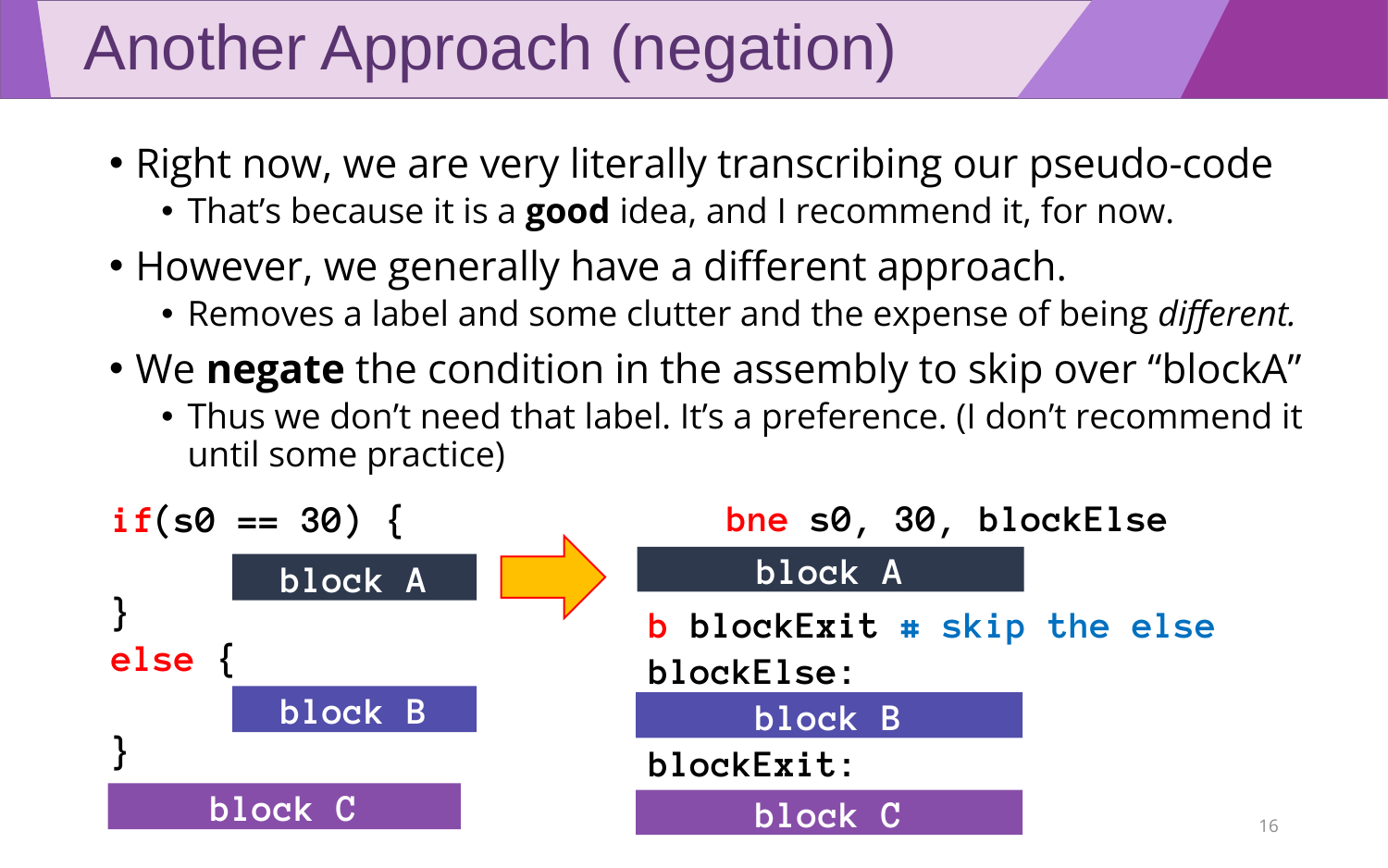

# Another Approach (negation)
Right now, we are very literally transcribing our pseudo-code
That’s because it is a good idea, and I recommend it, for now.
However, we generally have a different approach.
Removes a label and some clutter and the expense of being different.
We negate the condition in the assembly to skip over “blockA”
Thus we don’t need that label. It’s a preference. (I don’t recommend it until some practice)

	bne s0, 30, blockElse
if(s0 == 30) {

}
else {

}
block A
block B
block C

b blockExit # skip the else
blockElse:

blockExit:
block A
block B
block C
16